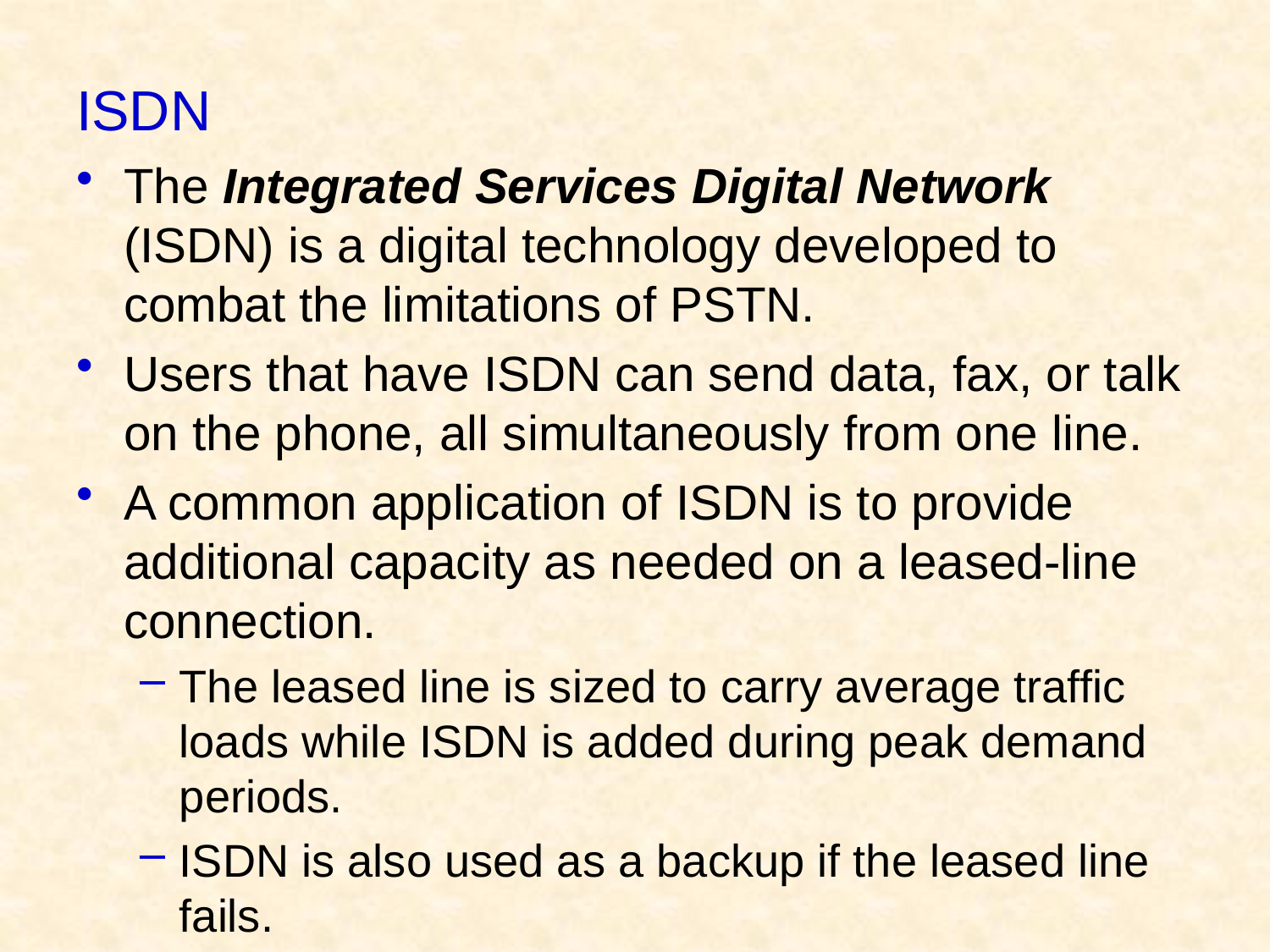

# ISDN
The Integrated Services Digital Network (ISDN) is a digital technology developed to combat the limitations of PSTN.
Users that have ISDN can send data, fax, or talk on the phone, all simultaneously from one line.
A common application of ISDN is to provide additional capacity as needed on a leased-line connection.
The leased line is sized to carry average traffic loads while ISDN is added during peak demand periods.
ISDN is also used as a backup if the leased line fails.
37